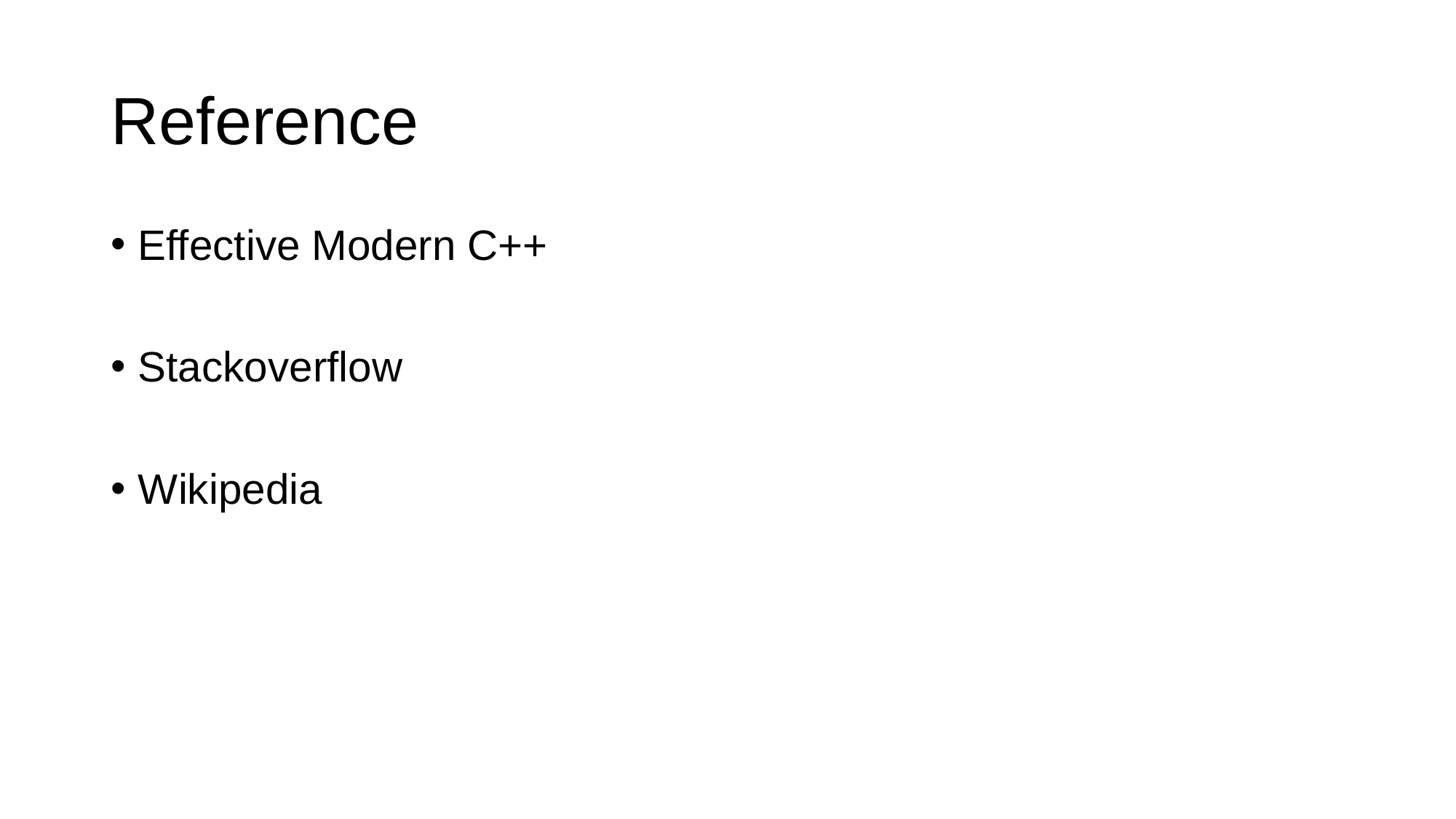

# Reference
Effective Modern C++

Stackoverflow

Wikipedia